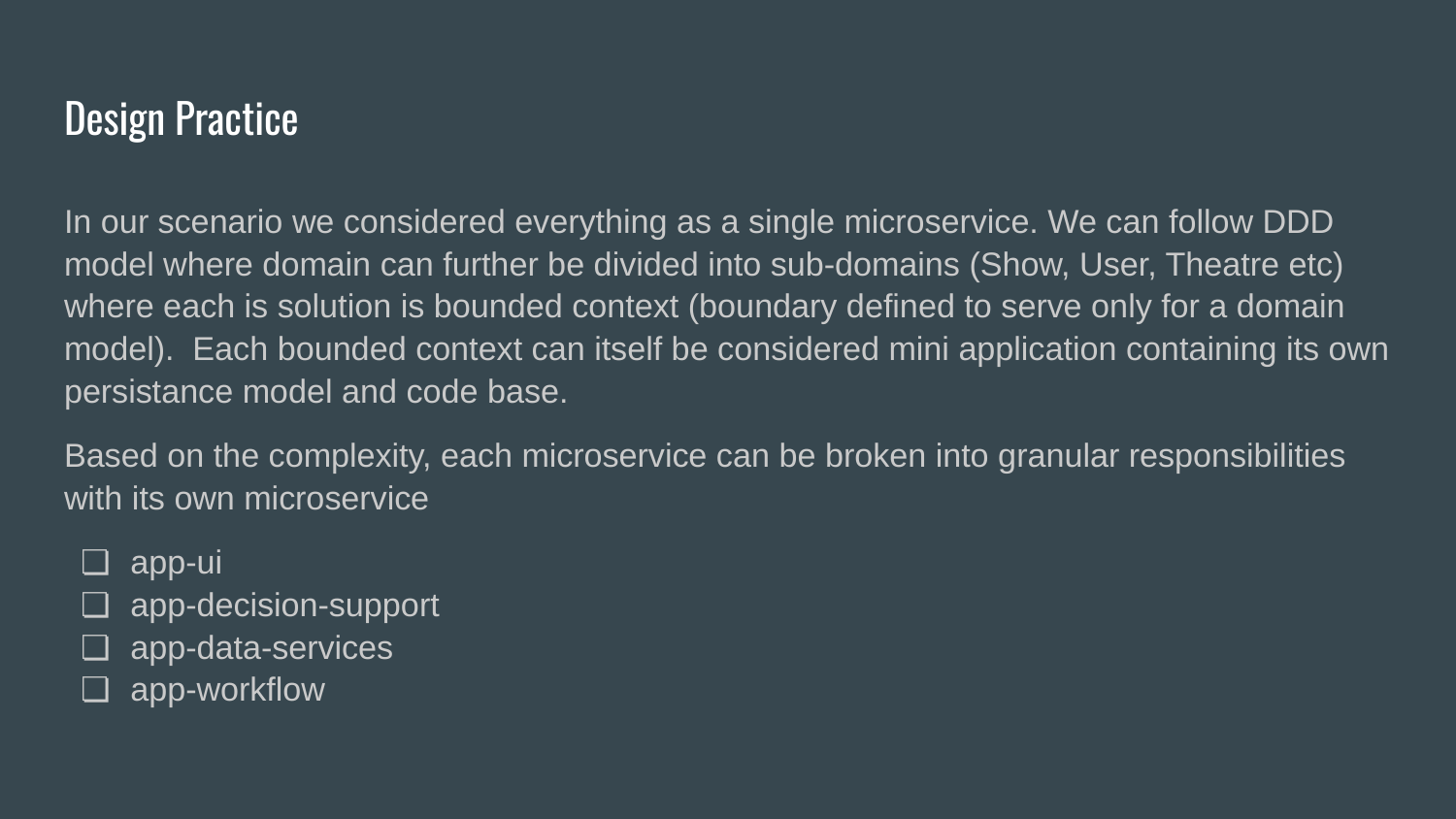

# Design Practice
In our scenario we considered everything as a single microservice. We can follow DDD model where domain can further be divided into sub-domains (Show, User, Theatre etc) where each is solution is bounded context (boundary defined to serve only for a domain model).  Each bounded context can itself be considered mini application containing its own persistance model and code base.
Based on the complexity, each microservice can be broken into granular responsibilities with its own microservice
app-ui
app-decision-support
app-data-services
app-workflow